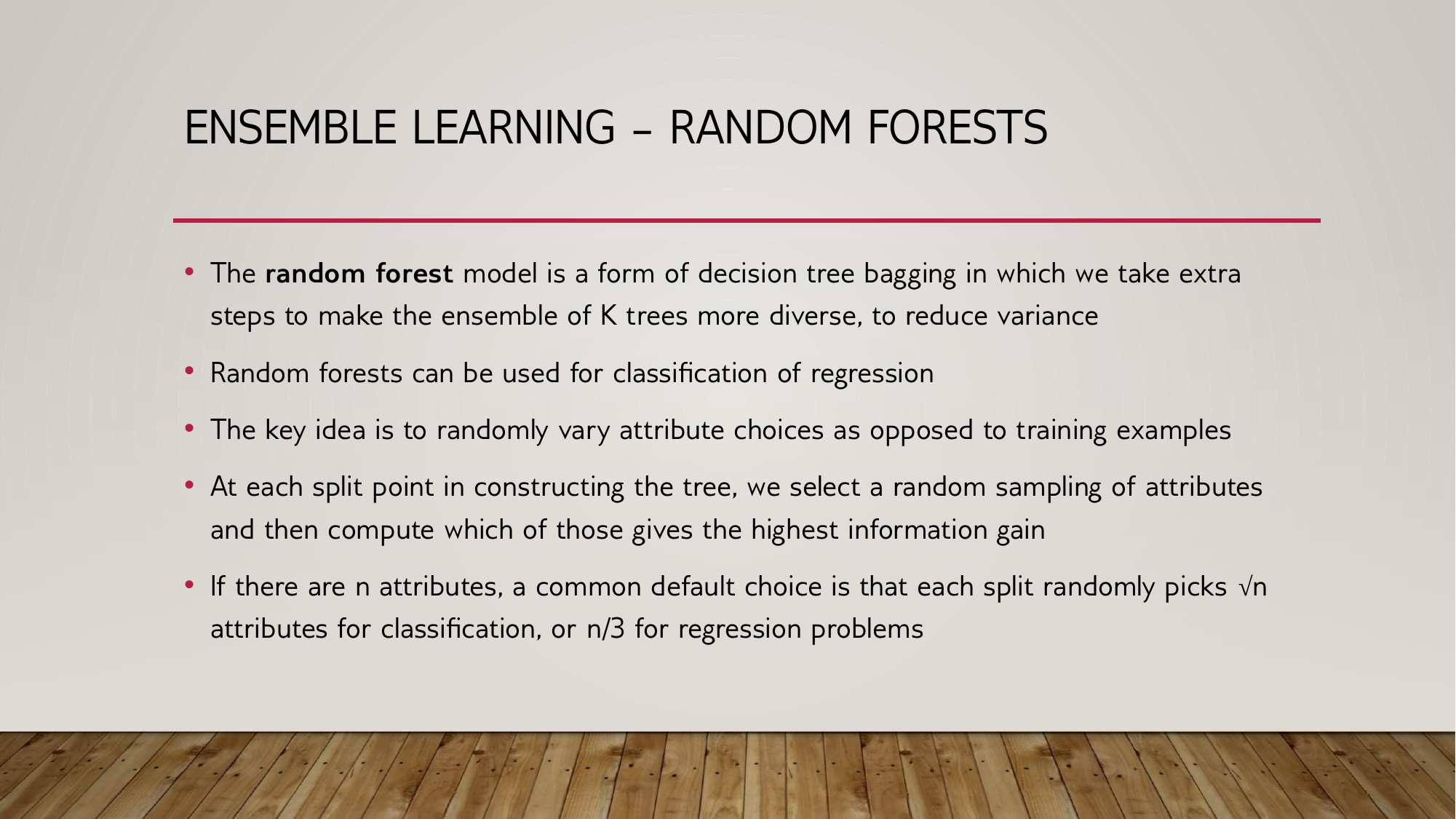

# Ensemble learning – Random forests
The random forest model is a form of decision tree bagging in which we take extra steps to make the ensemble of K trees more diverse, to reduce variance
Random forests can be used for classification of regression
The key idea is to randomly vary attribute choices as opposed to training examples
At each split point in constructing the tree, we select a random sampling of attributes and then compute which of those gives the highest information gain
If there are n attributes, a common default choice is that each split randomly picks √n attributes for classification, or n/3 for regression problems